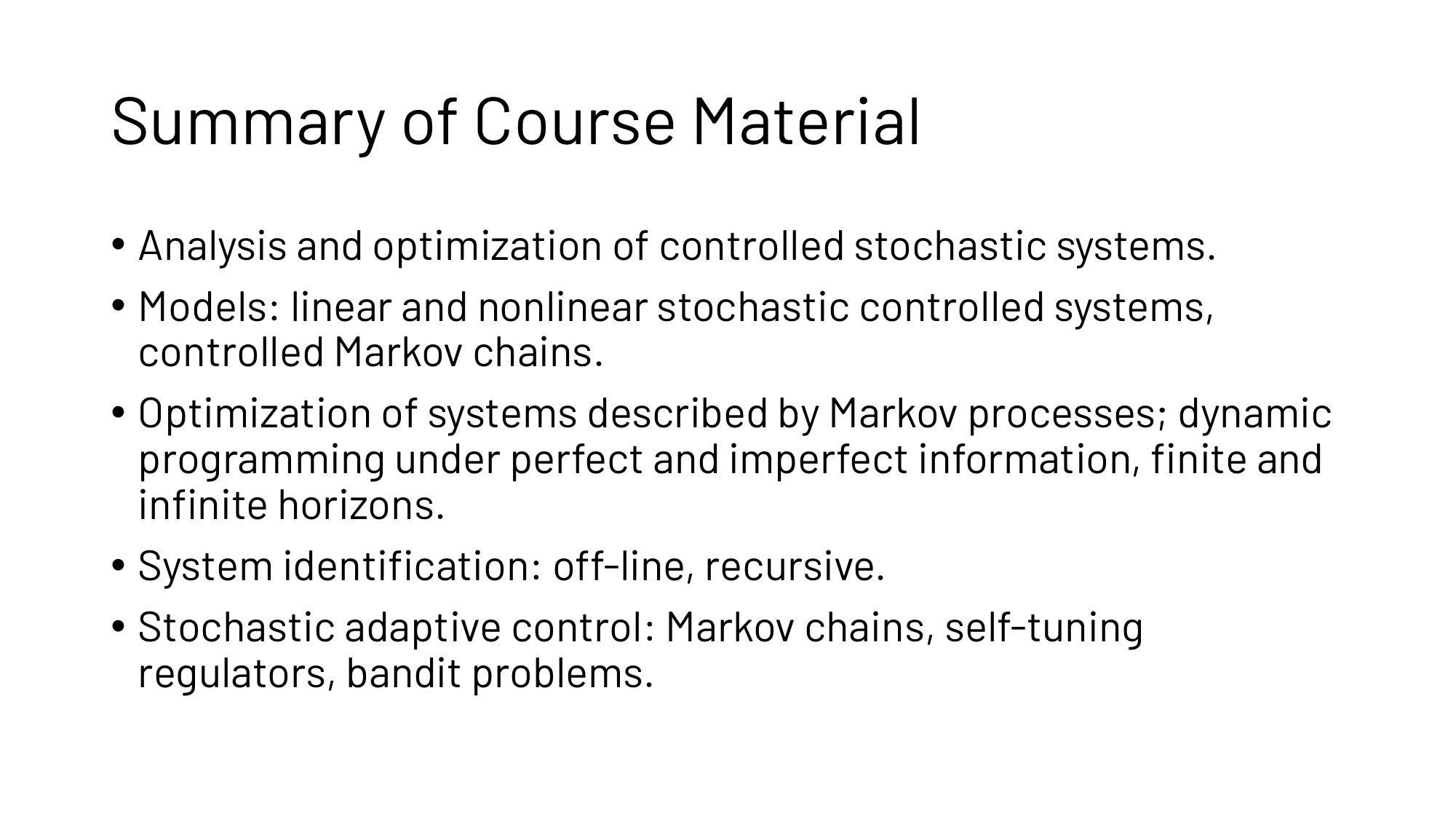

# Summary of Course Material
Analysis and optimization of controlled stochastic systems.
Models: linear and nonlinear stochastic controlled systems, controlled Markov chains.
Optimization of systems described by Markov processes; dynamic programming under perfect and imperfect information, finite and infinite horizons.
System identification: off-line, recursive.
Stochastic adaptive control: Markov chains, self-tuning regulators, bandit problems.